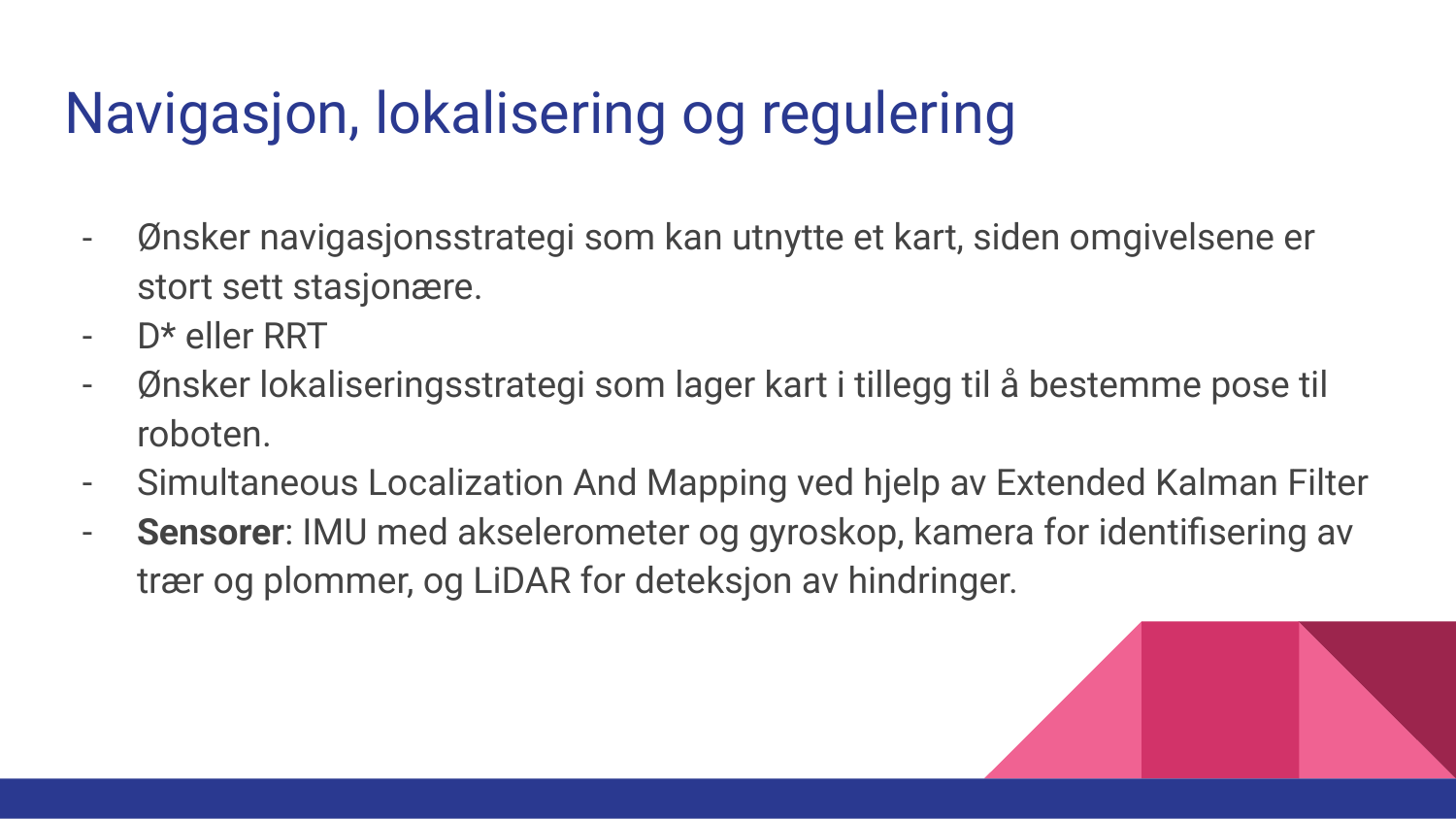

# Navigasjon, lokalisering og regulering
Ønsker navigasjonsstrategi som kan utnytte et kart, siden omgivelsene er stort sett stasjonære.
D* eller RRT
Ønsker lokaliseringsstrategi som lager kart i tillegg til å bestemme pose til roboten.
Simultaneous Localization And Mapping ved hjelp av Extended Kalman Filter
Sensorer: IMU med akselerometer og gyroskop, kamera for identifisering av trær og plommer, og LiDAR for deteksjon av hindringer.